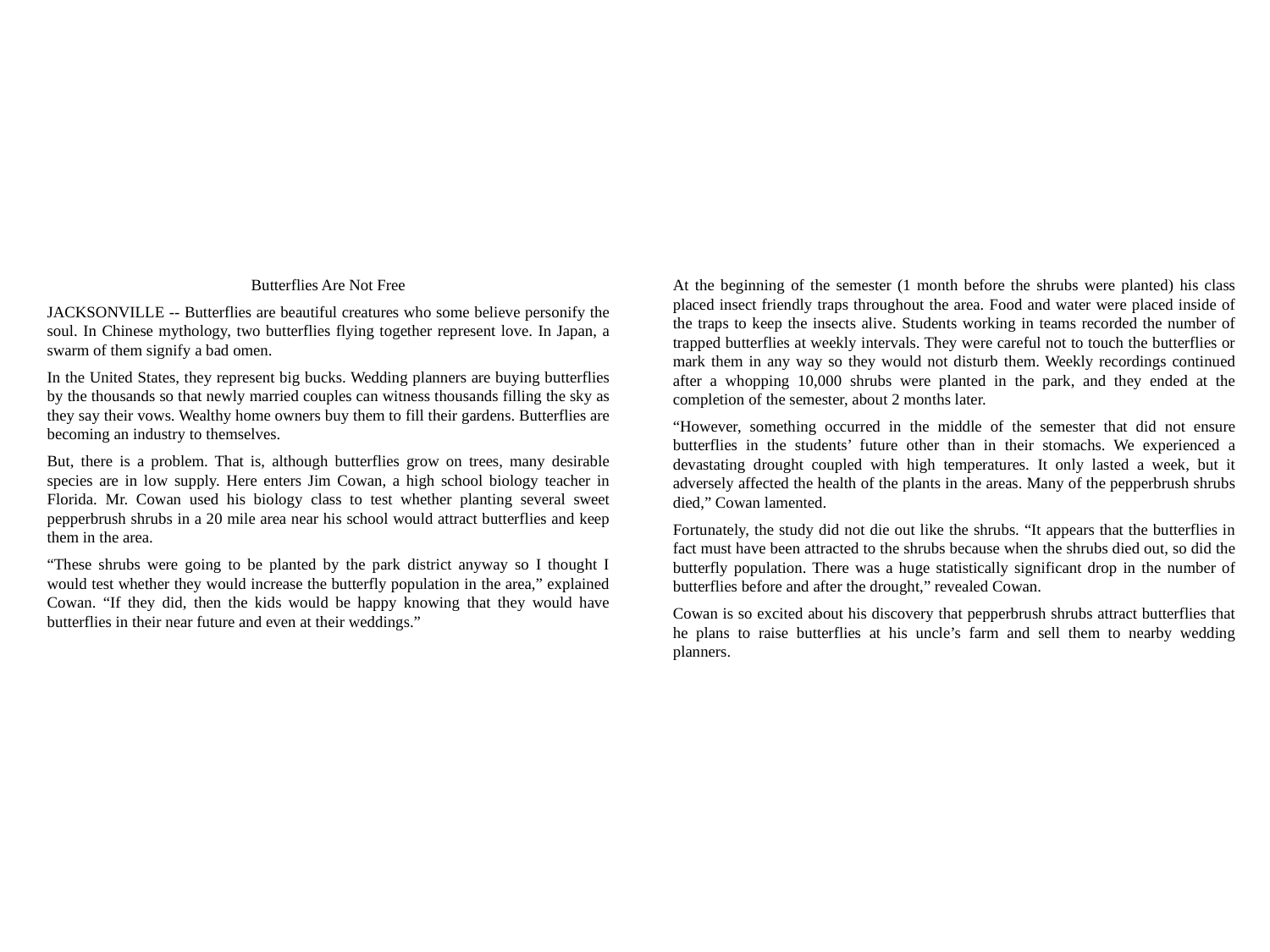

Butterflies Are Not Free
JACKSONVILLE -- Butterflies are beautiful creatures who some believe personify the soul. In Chinese mythology, two butterflies flying together represent love. In Japan, a swarm of them signify a bad omen.
In the United States, they represent big bucks. Wedding planners are buying butterflies by the thousands so that newly married couples can witness thousands filling the sky as they say their vows. Wealthy home owners buy them to fill their gardens. Butterflies are becoming an industry to themselves.
But, there is a problem. That is, although butterflies grow on trees, many desirable species are in low supply. Here enters Jim Cowan, a high school biology teacher in Florida. Mr. Cowan used his biology class to test whether planting several sweet pepperbrush shrubs in a 20 mile area near his school would attract butterflies and keep them in the area.
“These shrubs were going to be planted by the park district anyway so I thought I would test whether they would increase the butterfly population in the area,” explained Cowan. “If they did, then the kids would be happy knowing that they would have butterflies in their near future and even at their weddings.”

At the beginning of the semester (1 month before the shrubs were planted) his class placed insect friendly traps throughout the area. Food and water were placed inside of the traps to keep the insects alive. Students working in teams recorded the number of trapped butterflies at weekly intervals. They were careful not to touch the butterflies or mark them in any way so they would not disturb them. Weekly recordings continued after a whopping 10,000 shrubs were planted in the park, and they ended at the completion of the semester, about 2 months later.
“However, something occurred in the middle of the semester that did not ensure butterflies in the students’ future other than in their stomachs. We experienced a devastating drought coupled with high temperatures. It only lasted a week, but it adversely affected the health of the plants in the areas. Many of the pepperbrush shrubs died,” Cowan lamented.
Fortunately, the study did not die out like the shrubs. “It appears that the butterflies in fact must have been attracted to the shrubs because when the shrubs died out, so did the butterfly population. There was a huge statistically significant drop in the number of butterflies before and after the drought,” revealed Cowan.
Cowan is so excited about his discovery that pepperbrush shrubs attract butterflies that he plans to raise butterflies at his uncle’s farm and sell them to nearby wedding planners.